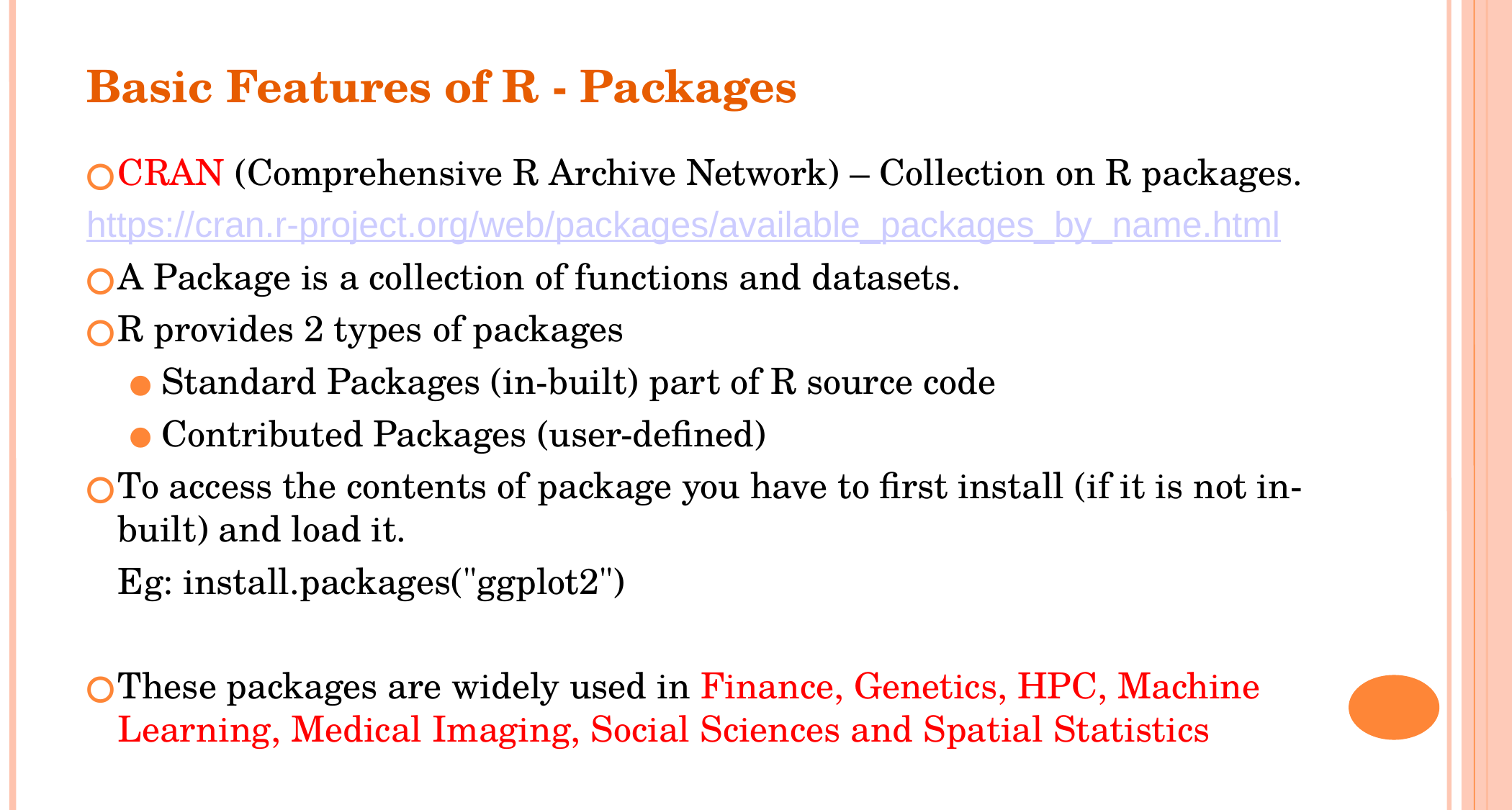

Basic Features of R - Packages
CRAN (Comprehensive R Archive Network) – Collection on R packages.
https://cran.r-project.org/web/packages/available_packages_by_name.html
A Package is a collection of functions and datasets.
R provides 2 types of packages
Standard Packages (in-built) part of R source code
Contributed Packages (user-defined)
To access the contents of package you have to first install (if it is not in-built) and load it.
	Eg: install.packages("ggplot2")

These packages are widely used in Finance, Genetics, HPC, Machine Learning, Medical Imaging, Social Sciences and Spatial Statistics